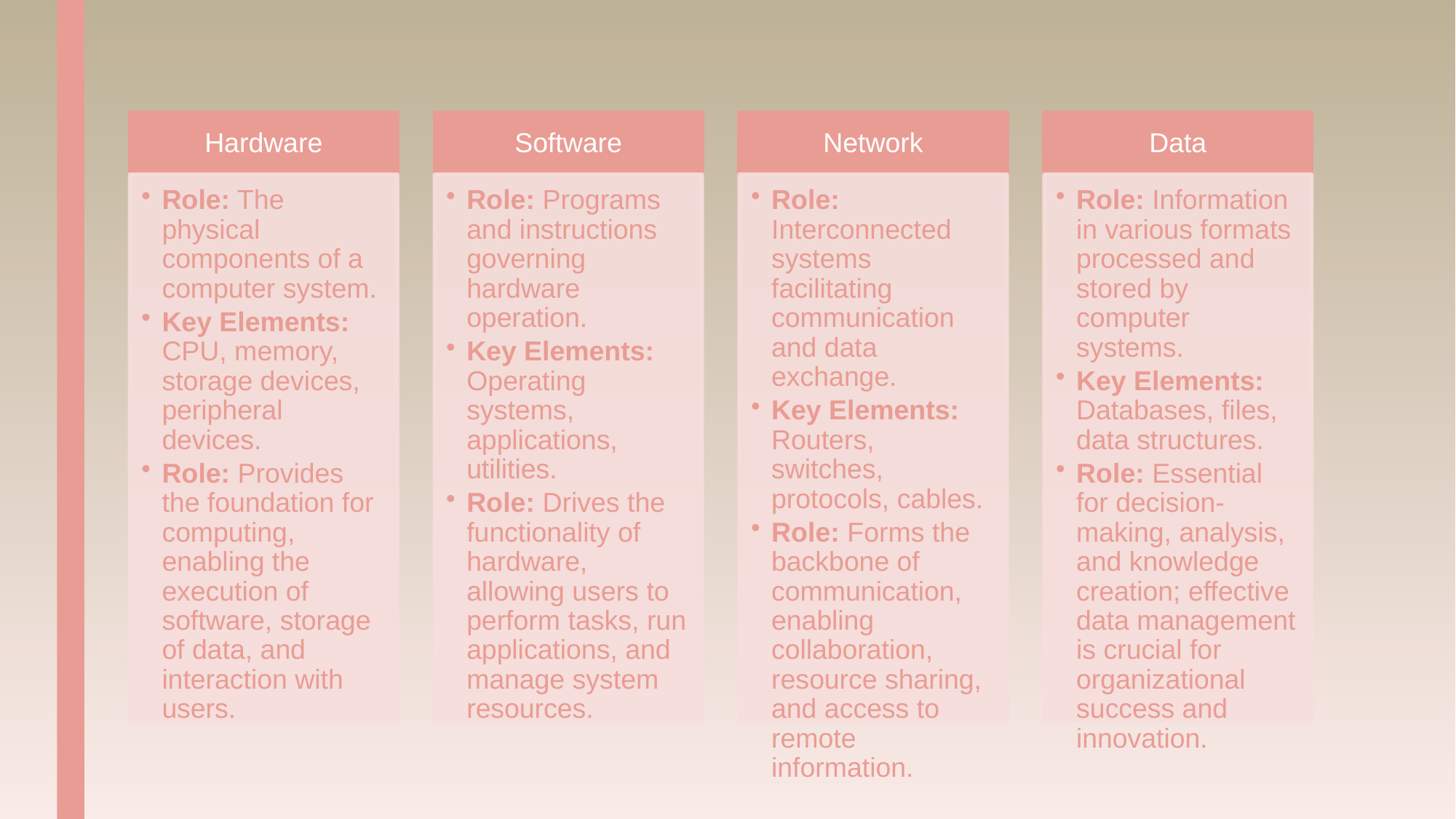

Hardware
Role: The physical components of a computer system.
Key Elements: CPU, memory, storage devices, peripheral devices.
Role: Provides the foundation for computing, enabling the execution of software, storage of data, and interaction with users.
Software
Role: Programs and instructions governing hardware operation.
Key Elements: Operating systems, applications, utilities.
Role: Drives the functionality of hardware, allowing users to perform tasks, run applications, and manage system resources.
Network
Role: Interconnected systems facilitating communication and data exchange.
Key Elements: Routers, switches, protocols, cables.
Role: Forms the backbone of communication, enabling collaboration, resource sharing, and access to remote information.
Data
Role: Information in various formats processed and stored by computer systems.
Key Elements: Databases, files, data structures.
Role: Essential for decision-making, analysis, and knowledge creation; effective data management is crucial for organizational success and innovation.